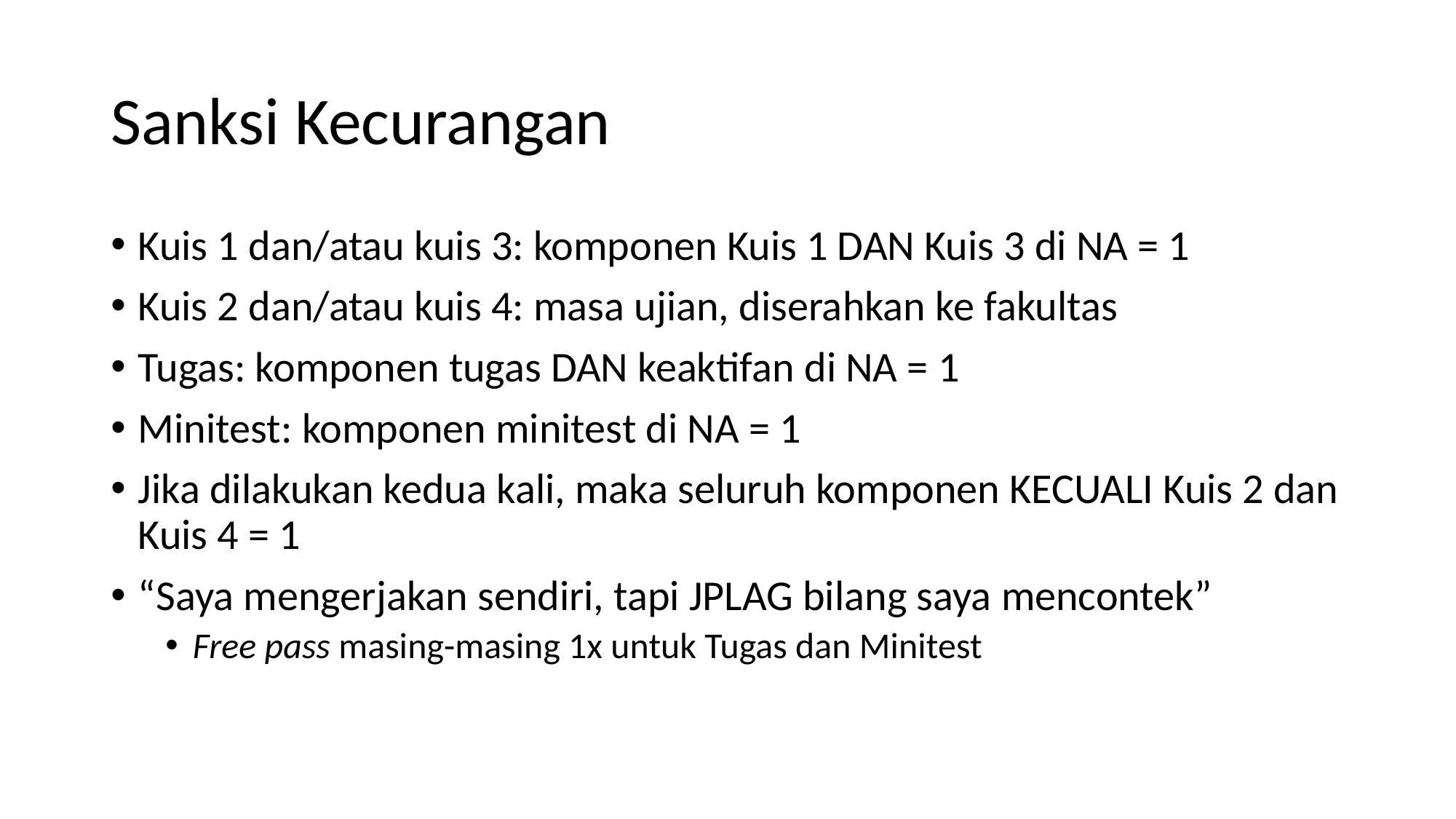

# Sanksi Kecurangan
Kuis 1 dan/atau kuis 3: komponen Kuis 1 DAN Kuis 3 di NA = 1
Kuis 2 dan/atau kuis 4: masa ujian, diserahkan ke fakultas
Tugas: komponen tugas DAN keaktifan di NA = 1
Minitest: komponen minitest di NA = 1
Jika dilakukan kedua kali, maka seluruh komponen KECUALI Kuis 2 dan Kuis 4 = 1
“Saya mengerjakan sendiri, tapi JPLAG bilang saya mencontek”
Free pass masing-masing 1x untuk Tugas dan Minitest